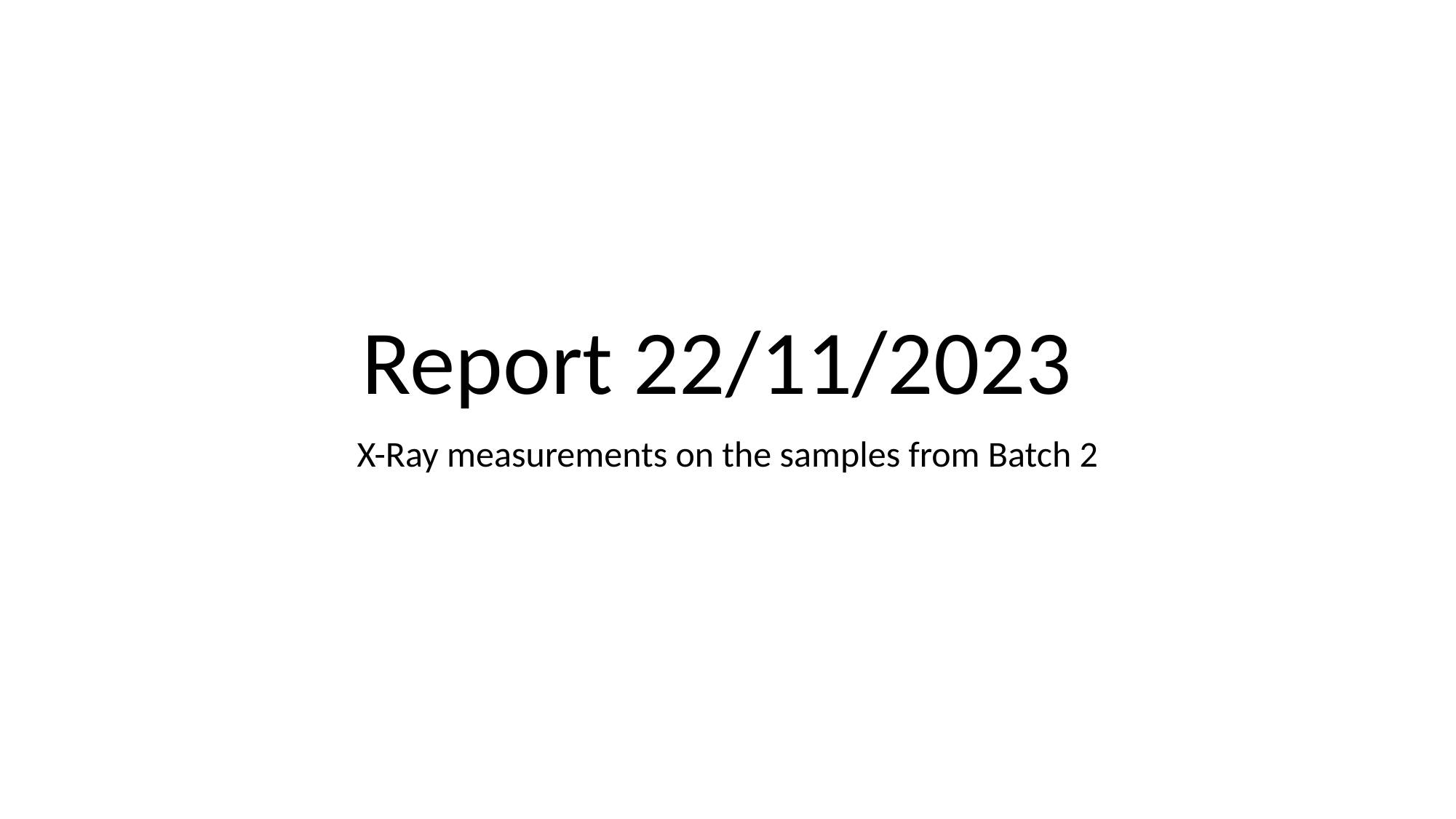

# Report 22/11/2023
X-Ray measurements on the samples from Batch 2